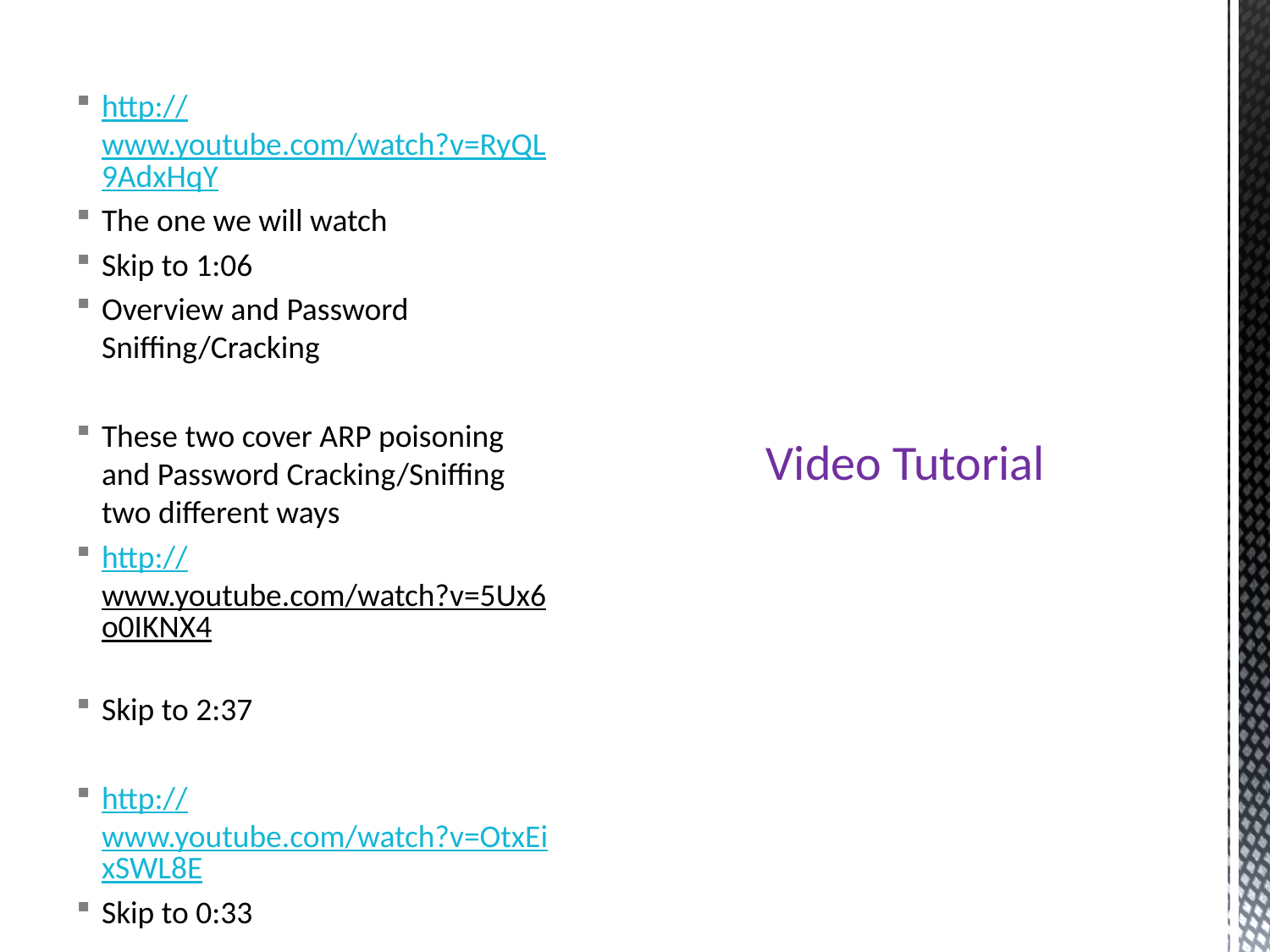

http://www.youtube.com/watch?v=RyQL9AdxHqY
The one we will watch
Skip to 1:06
Overview and Password Sniffing/Cracking

These two cover ARP poisoning and Password Cracking/Sniffing two different ways
http://www.youtube.com/watch?v=5Ux6o0IKNX4
Skip to 2:37

http://www.youtube.com/watch?v=OtxEixSWL8E
Skip to 0:33
# Video Tutorial